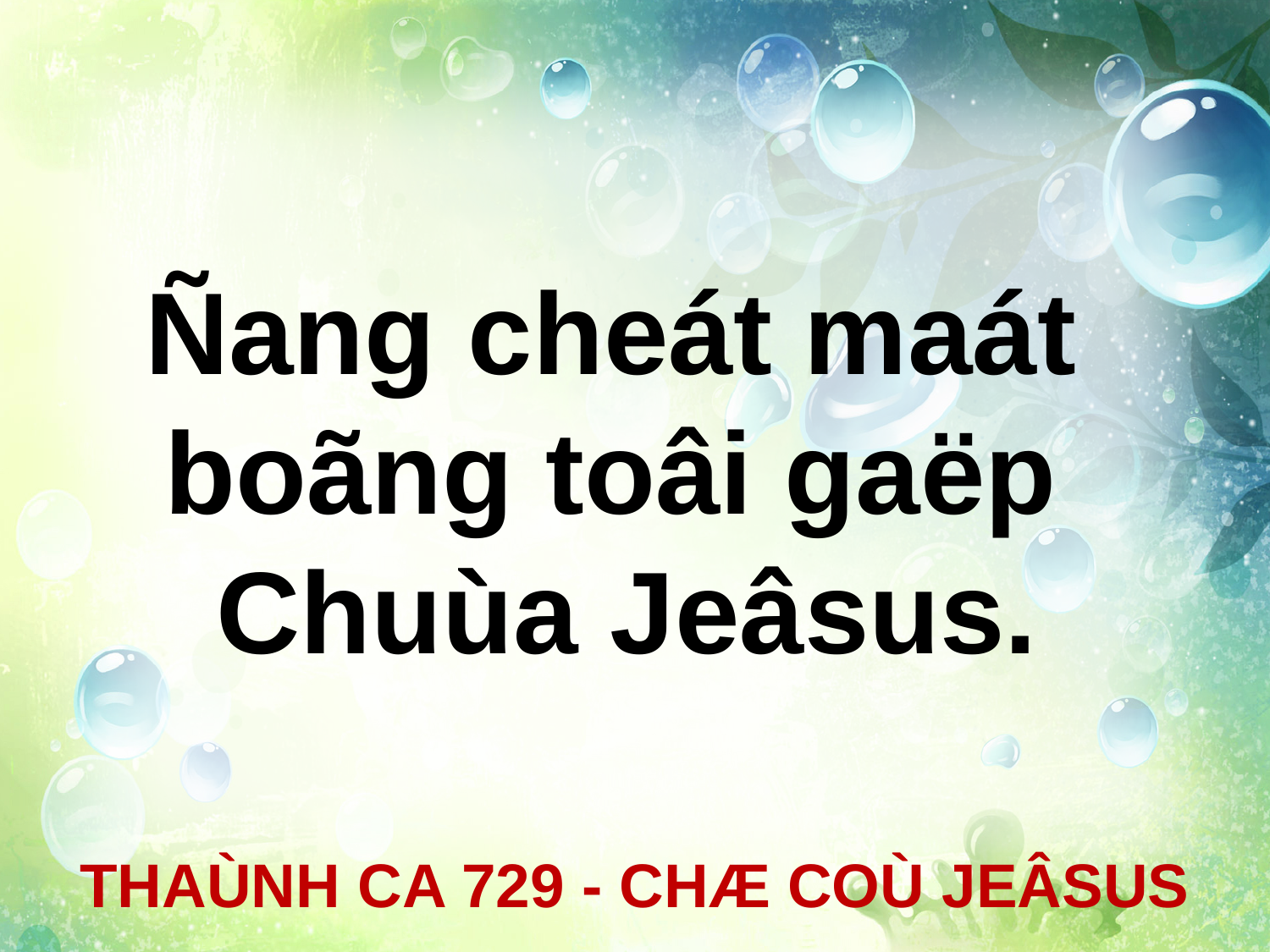

Ñang cheát maát
boãng toâi gaëp
Chuùa Jeâsus.
THAÙNH CA 729 - CHÆ COÙ JEÂSUS